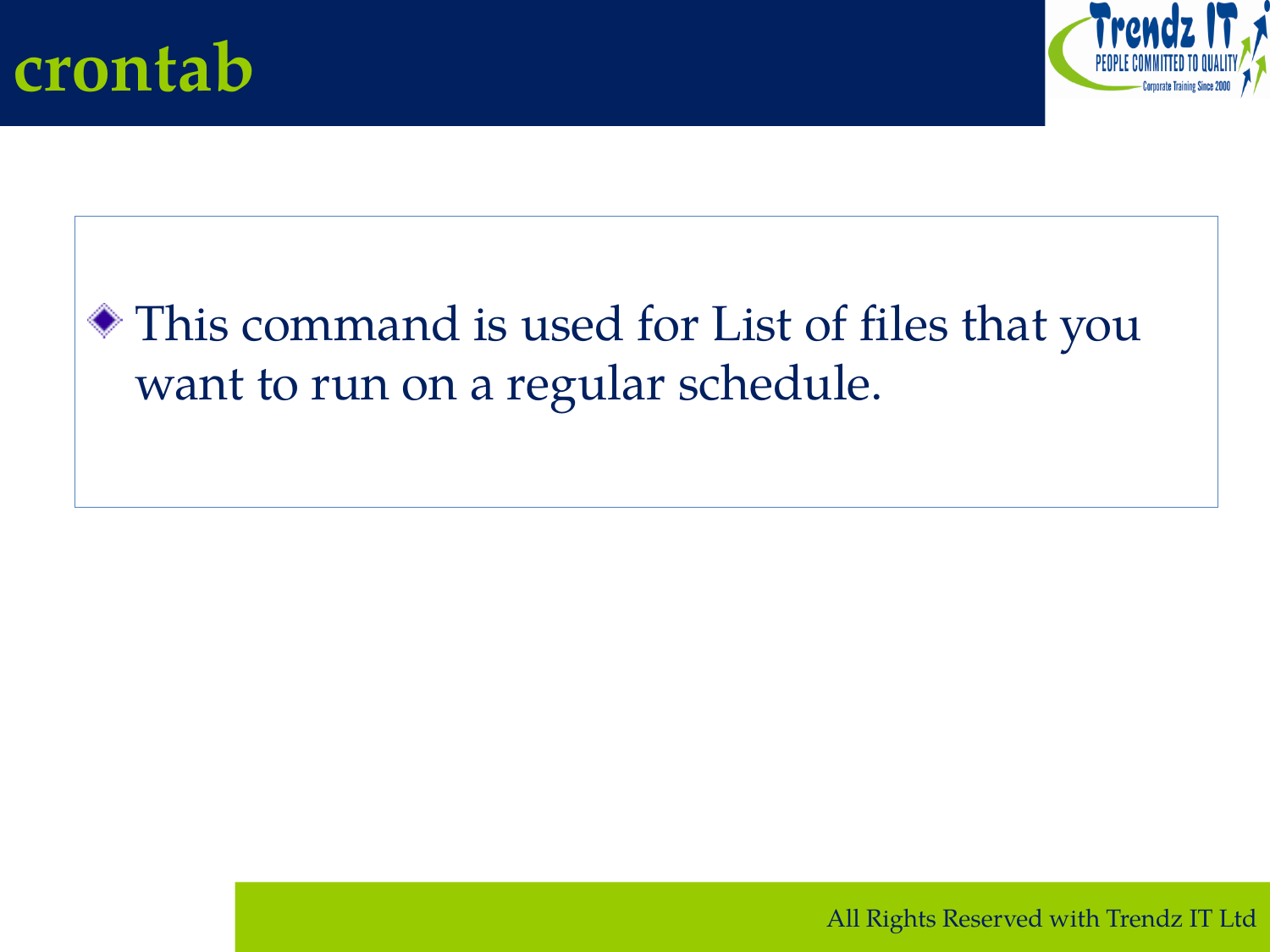

# crontab

This command is used for List of files that you want to run on a regular schedule.
All Rights Reserved with Trendz IT Ltd